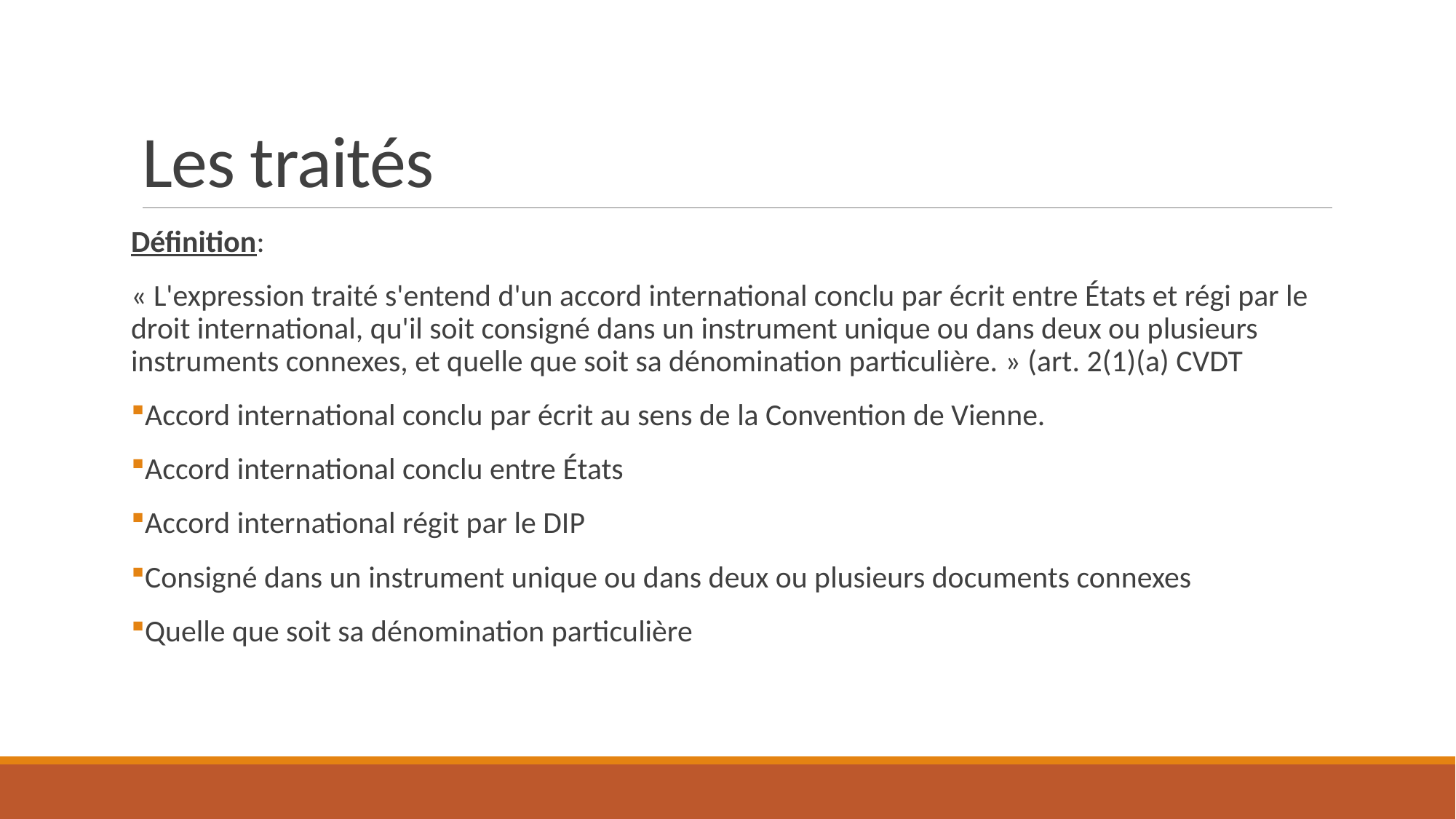

# Les traités
Définition:
« L'expression traité s'entend d'un accord international conclu par écrit entre États et régi par le droit international, qu'il soit consigné dans un instrument unique ou dans deux ou plusieurs instruments connexes, et quelle que soit sa dénomination particulière. » (art. 2(1)(a) CVDT
Accord international conclu par écrit au sens de la Convention de Vienne.
Accord international conclu entre États
Accord international régit par le DIP
Consigné dans un instrument unique ou dans deux ou plusieurs documents connexes
Quelle que soit sa dénomination particulière